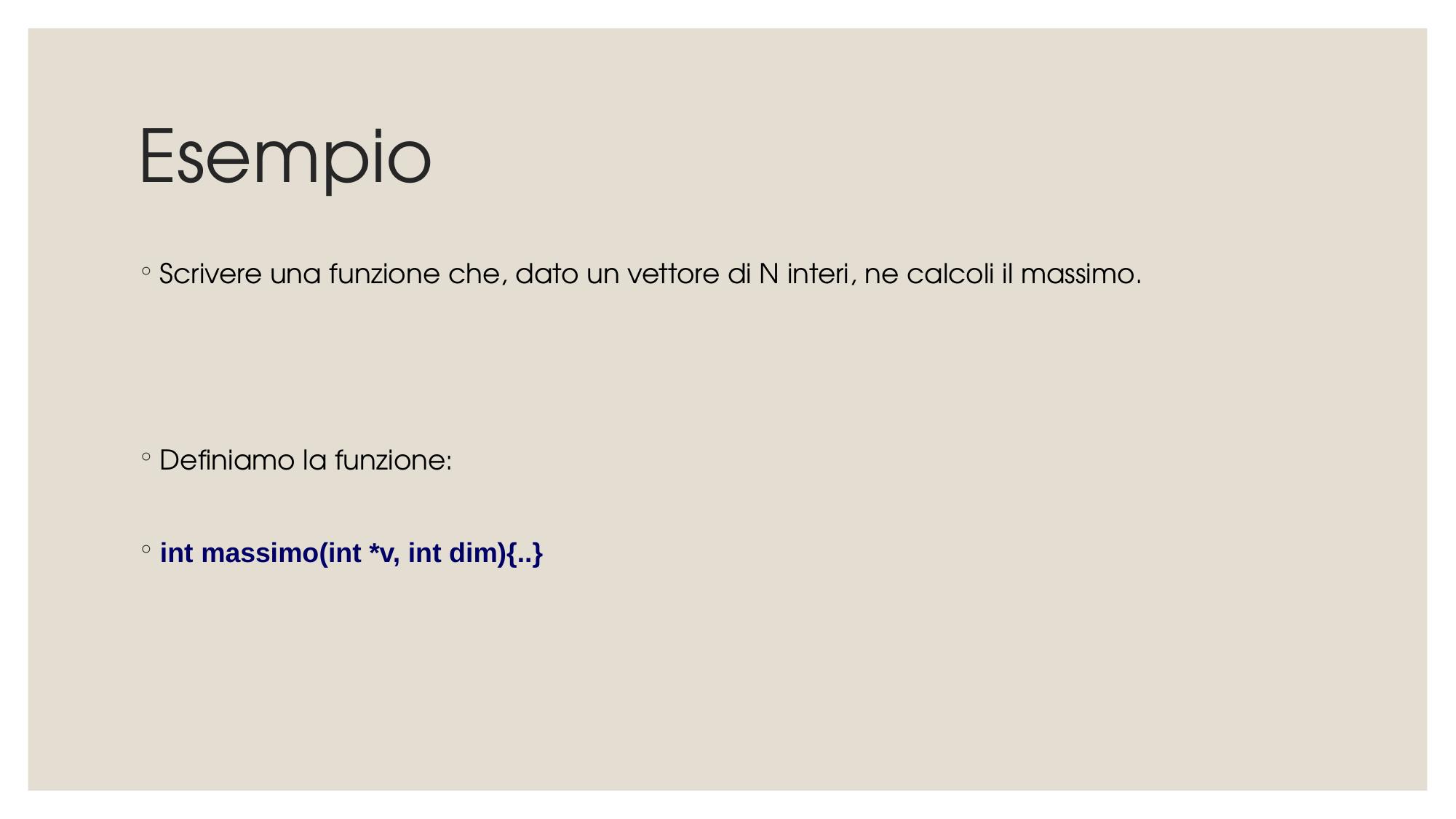

# Esempio
Scrivere una funzione che, dato un vettore di N interi, ne calcoli il massimo.

Definiamo la funzione:

int massimo(int *v, int dim){..}